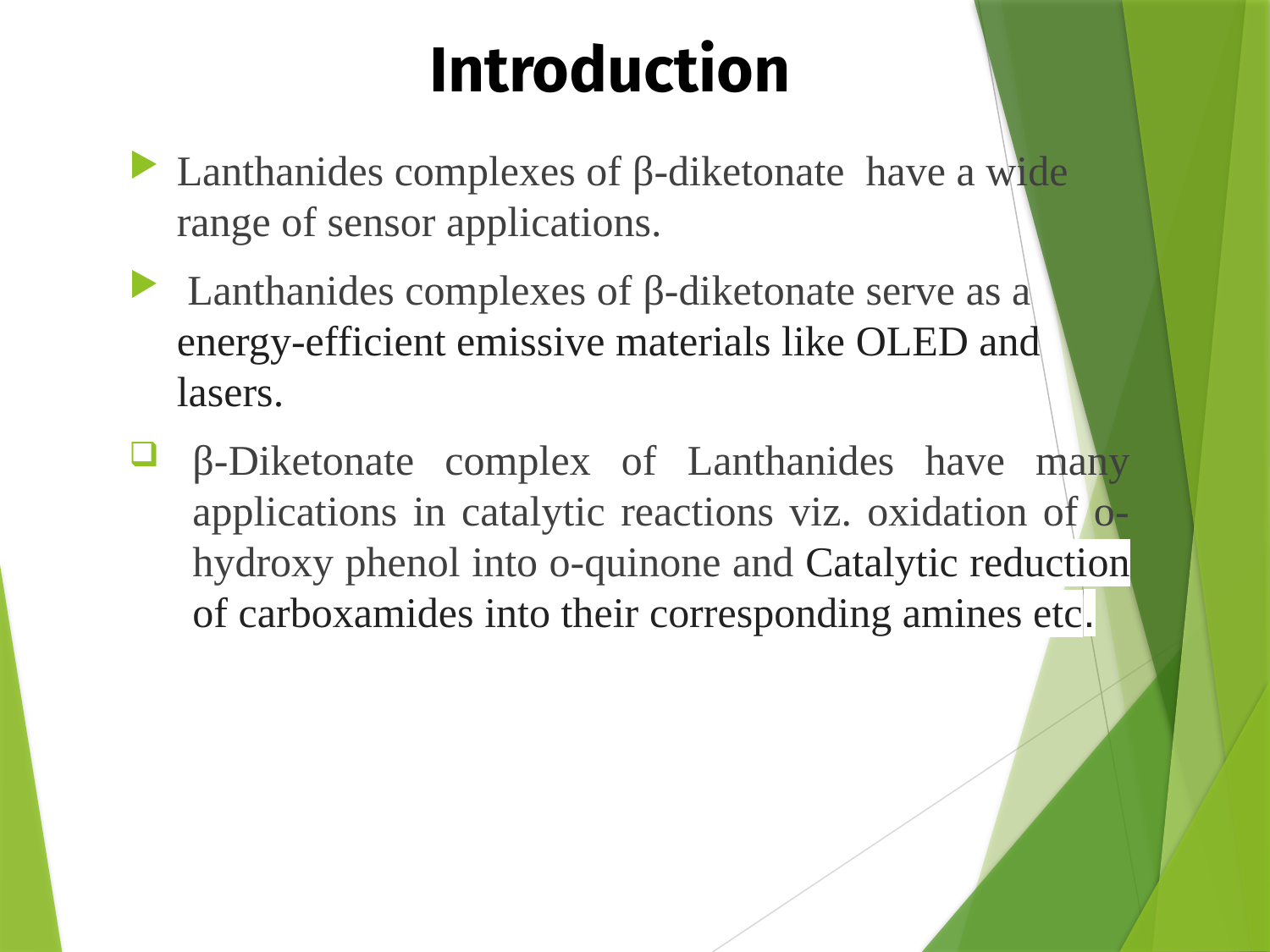

# Introduction
Lanthanides complexes of β-diketonate  have a wide range of sensor applications.
 Lanthanides complexes of β-diketonate serve as a energy-efficient emissive materials like OLED and lasers.
β-Diketonate complex of Lanthanides have many applications in catalytic reactions viz. oxidation of o-hydroxy phenol into o-quinone and Catalytic reduction of carboxamides into their corresponding amines etc.